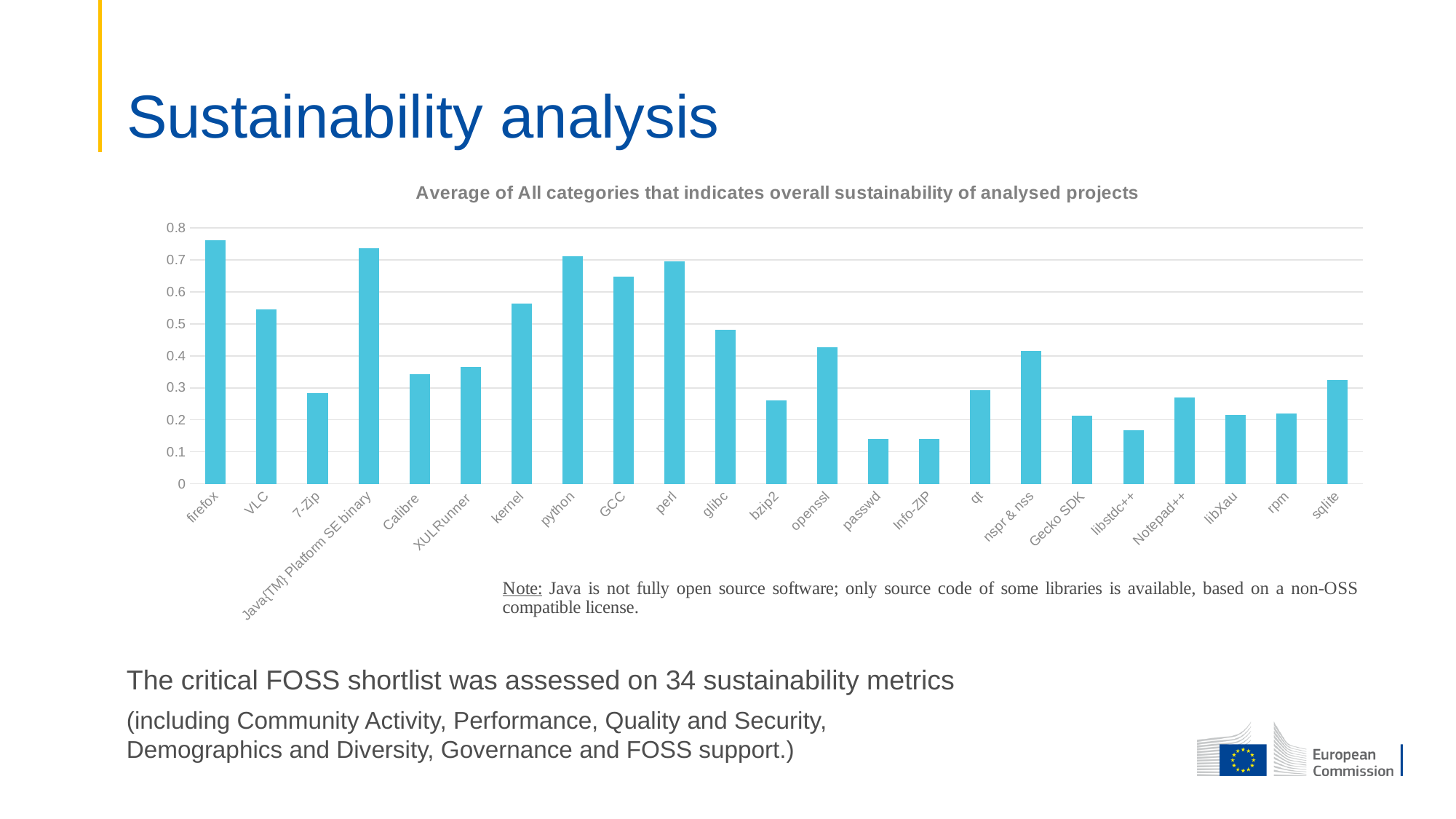

# Sustainability analysis

### Chart

| Category |  |
|---|---|
| firefox | 0.7615238095238096 |
| VLC | 0.5450555555555555 |
| 7-Zip | 0.2845793650793651 |
| Java{TM} Platform SE binary | 0.7368888888888888 |
| Calibre  | 0.3435873015873016 |
| XULRunner  | 0.36547619047619045 |
| kernel | 0.5631507936507937 |
| python | 0.7111666666666667 |
| GCC | 0.6483888888888889 |
| perl | 0.6945 |
| glibc | 0.4808888888888889 |
| bzip2 | 0.2605555555555556 |
| openssl | 0.428031746031746 |
| passwd | 0.14027777777777778 |
| Info-ZIP | 0.14033333333333334 |
| qt | 0.29305555555555557 |
| nspr & nss | 0.4146666666666667 |
| Gecko SDK | 0.21344444444444444 |
| libstdc++ | 0.1678888888888889 |
| Notepad++ | 0.2697222222222222 |
| libXau | 0.21538888888888888 |
| rpm | 0.22072222222222224 |
| sqlite | 0.3245 |
The critical FOSS shortlist was assessed on 34 sustainability metrics
(including Community Activity, Performance, Quality and Security,
Demographics and Diversity, Governance and FOSS support.)